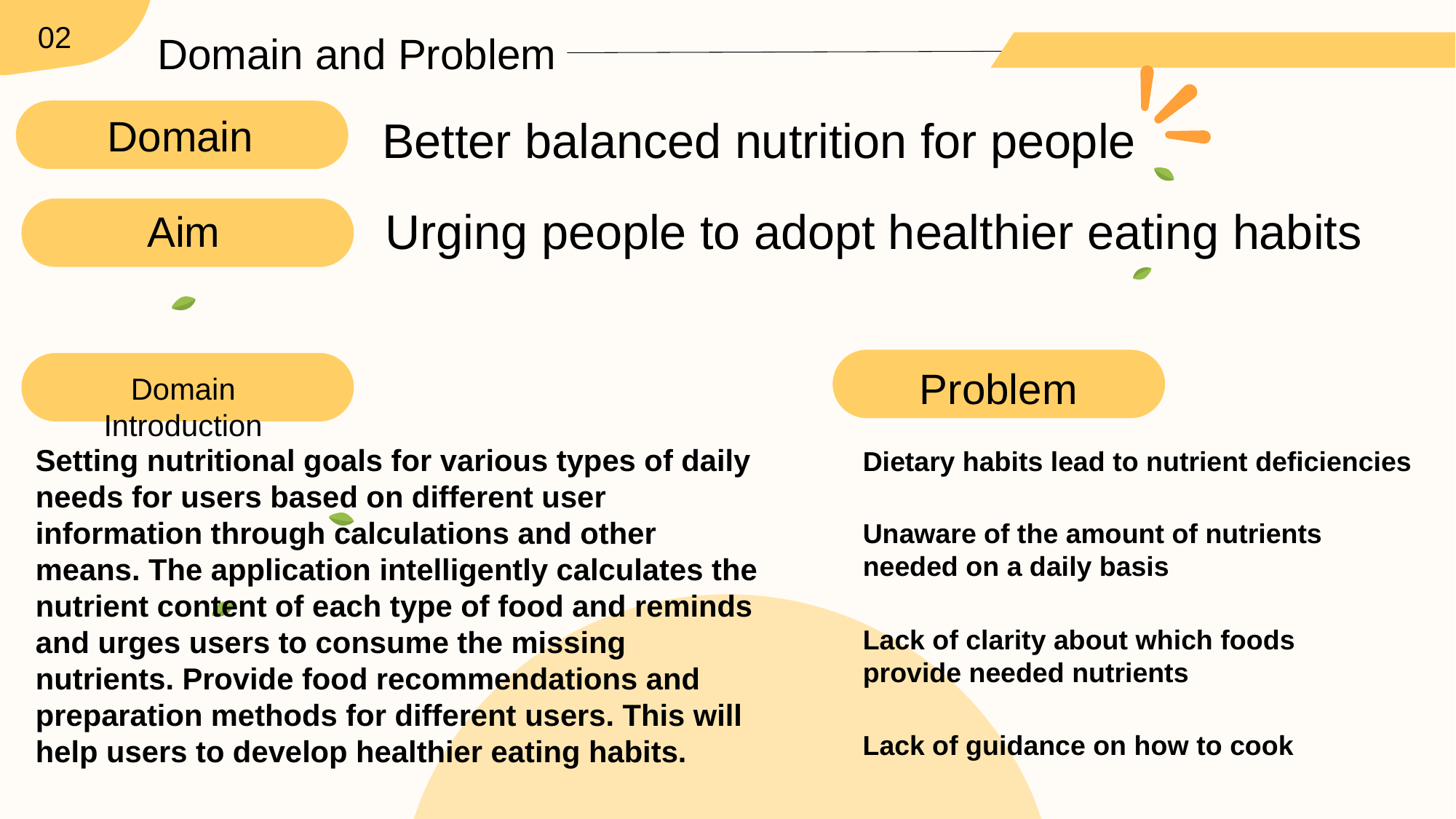

02
Domain and Problem

Better balanced nutrition for people

Domain

Urging people to adopt healthier eating habits

Aim

Problem
Domain Introduction
Setting nutritional goals for various types of daily needs for users based on different user information through calculations and other means. The application intelligently calculates the nutrient content of each type of food and reminds and urges users to consume the missing nutrients. Provide food recommendations and preparation methods for different users. This will help users to develop healthier eating habits.
Dietary habits lead to nutrient deficiencies
Unaware of the amount of nutrients needed on a daily basis

Lack of clarity about which foods provide needed nutrients
Lack of guidance on how to cook